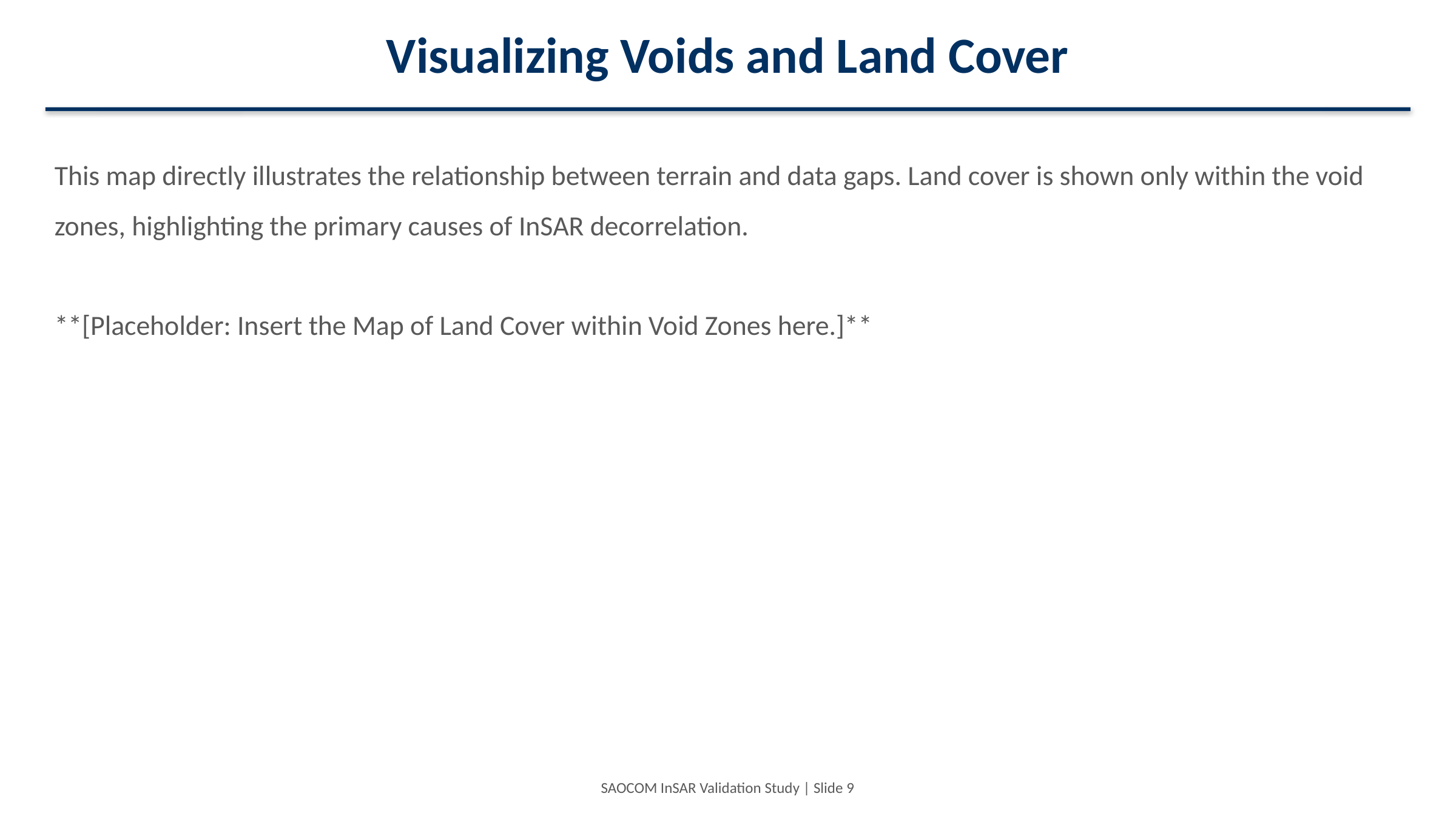

Visualizing Voids and Land Cover

This map directly illustrates the relationship between terrain and data gaps. Land cover is shown only within the void zones, highlighting the primary causes of InSAR decorrelation.
**[Placeholder: Insert the Map of Land Cover within Void Zones here.]**
SAOCOM InSAR Validation Study | Slide 9